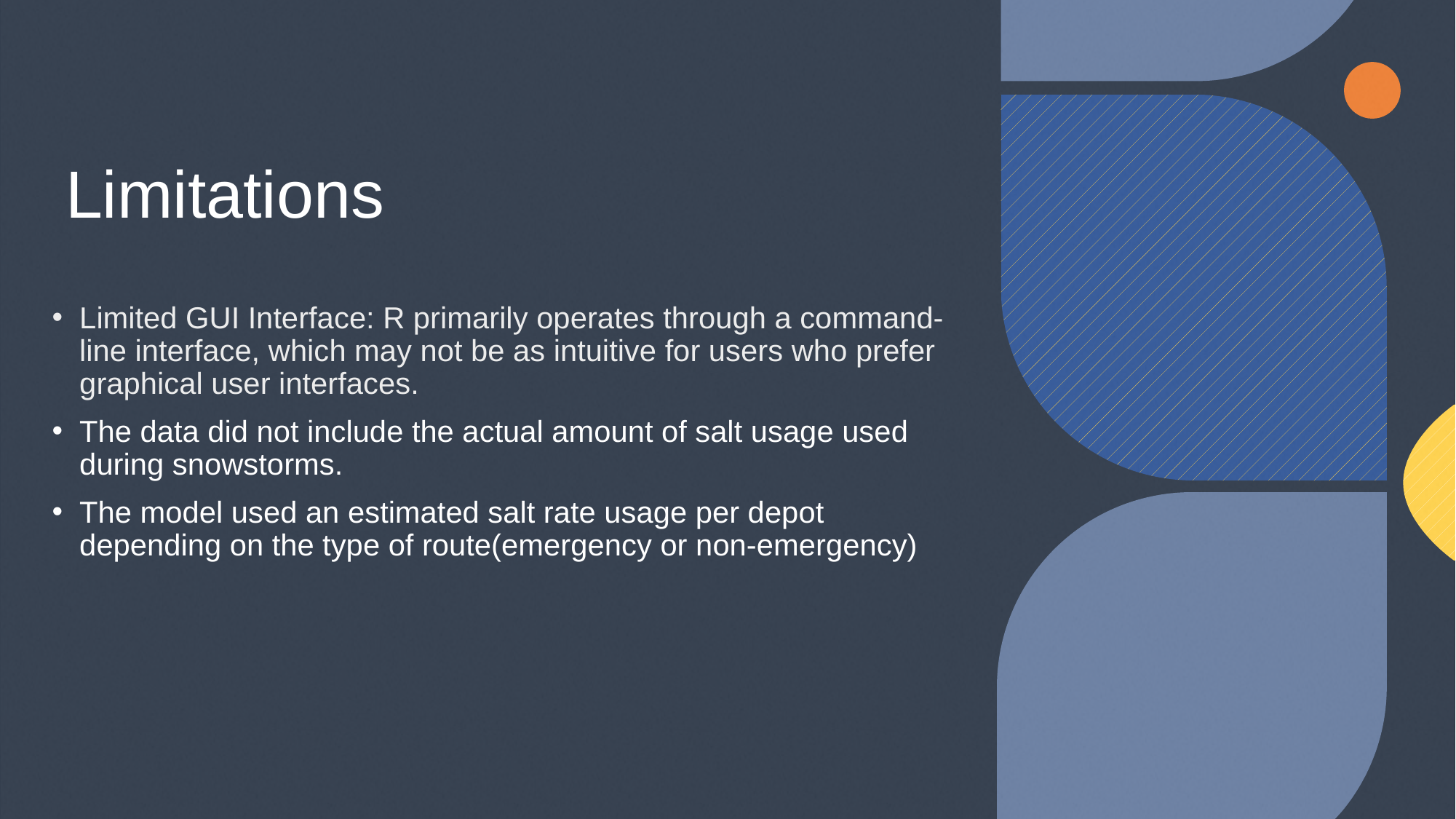

# Limitations
Limited GUI Interface: R primarily operates through a command-line interface, which may not be as intuitive for users who prefer graphical user interfaces.
The data did not include the actual amount of salt usage used during snowstorms.
The model used an estimated salt rate usage per depot depending on the type of route(emergency or non-emergency)